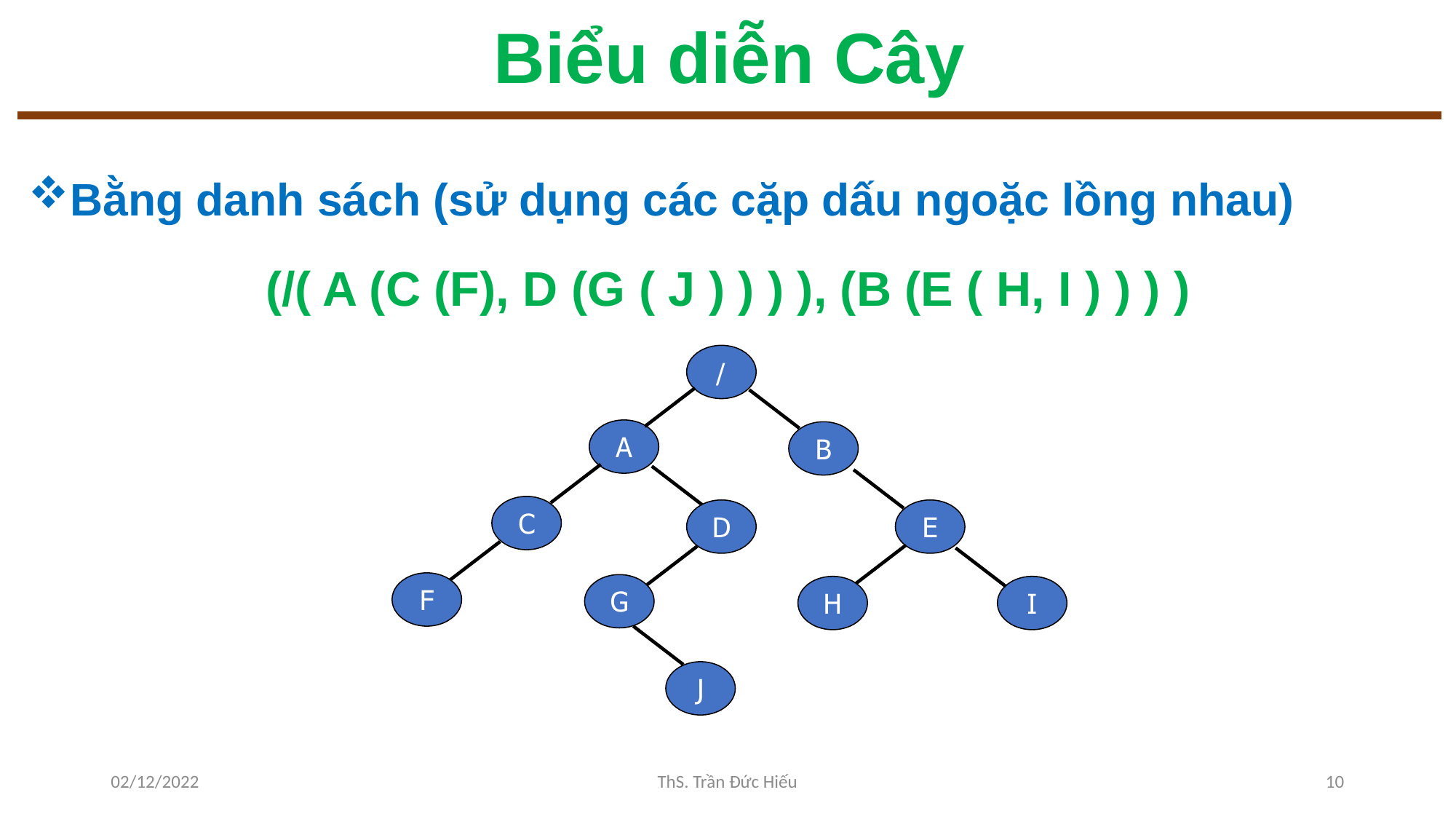

# Biểu diễn Cây
Bằng danh sách (sử dụng các cặp dấu ngoặc lồng nhau)
 (/( A (C (F), D (G ( J ) ) ) ), (B (E ( H, I ) ) ) )
/

A
B

C
D
E

F
G
H
I

J
02/12/2022
ThS. Trần Đức Hiếu
10